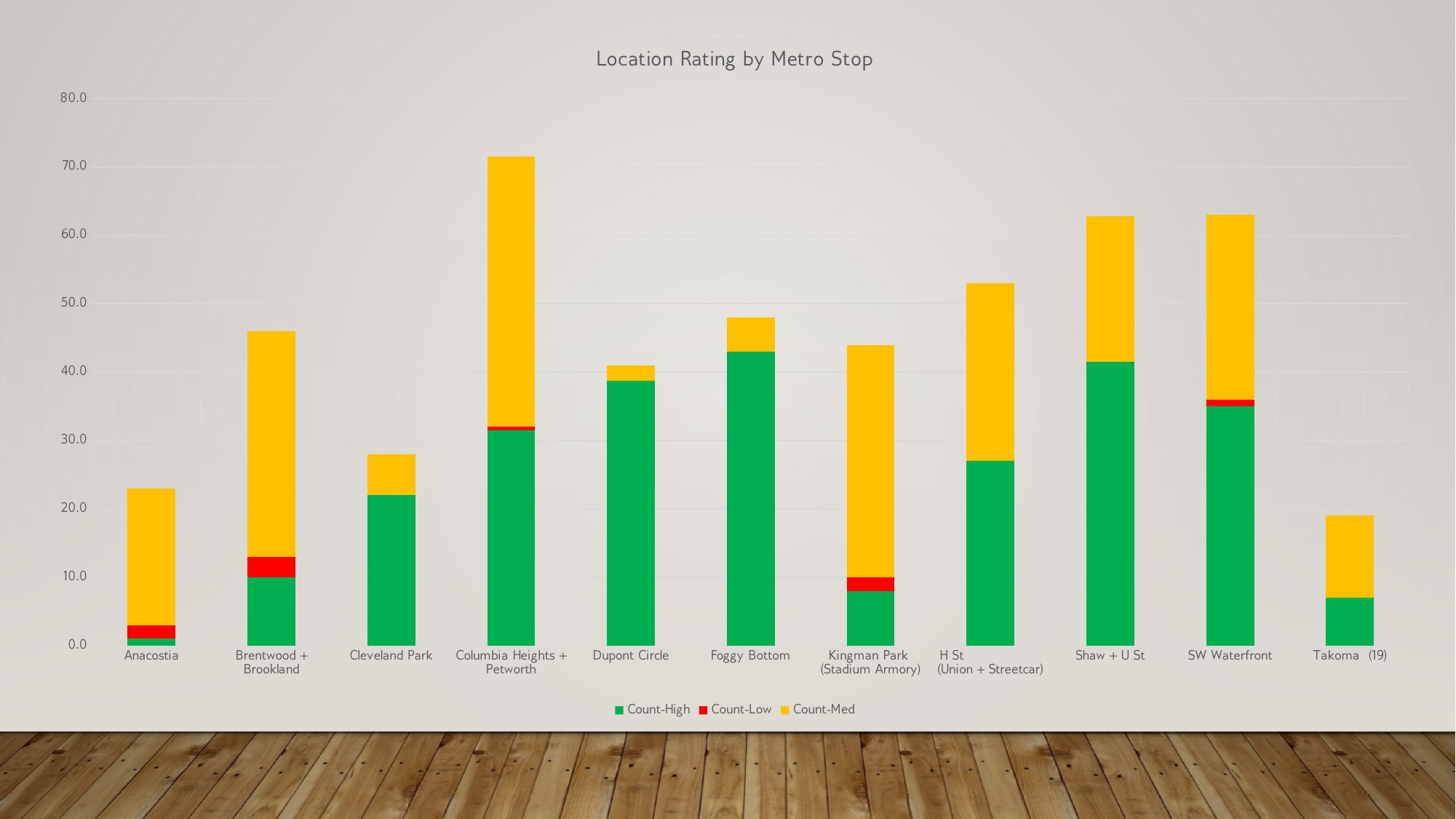

### Chart: Location Rating by Metro Stop

| Category | Count-High | Count-Low | Count-Med |
|---|---|---|---|
| Anacostia | 1.0 | 2.0 | 20.0 |
| Brentwood + Brookland | 10.0 | 3.0 | 33.0 |
| Cleveland Park | 22.0 | None | 6.0 |
| Columbia Heights + Petworth | 31.5 | 0.5 | 39.5 |
| Dupont Circle | 38.75 | None | 2.25 |
| Foggy Bottom | 43.0 | None | 5.0 |
| Kingman Park  (Stadium Armory) | 8.0 | 2.0 | 34.0 |
| H St                  (Union + Streetcar) | 27.0 | None | 26.0 |
| Shaw + U St | 41.5 | None | 21.25 |
| SW Waterfront | 35.0 | 1.0 | 27.0 |
| Takoma  (19) | 7.0 | None | 12.0 |